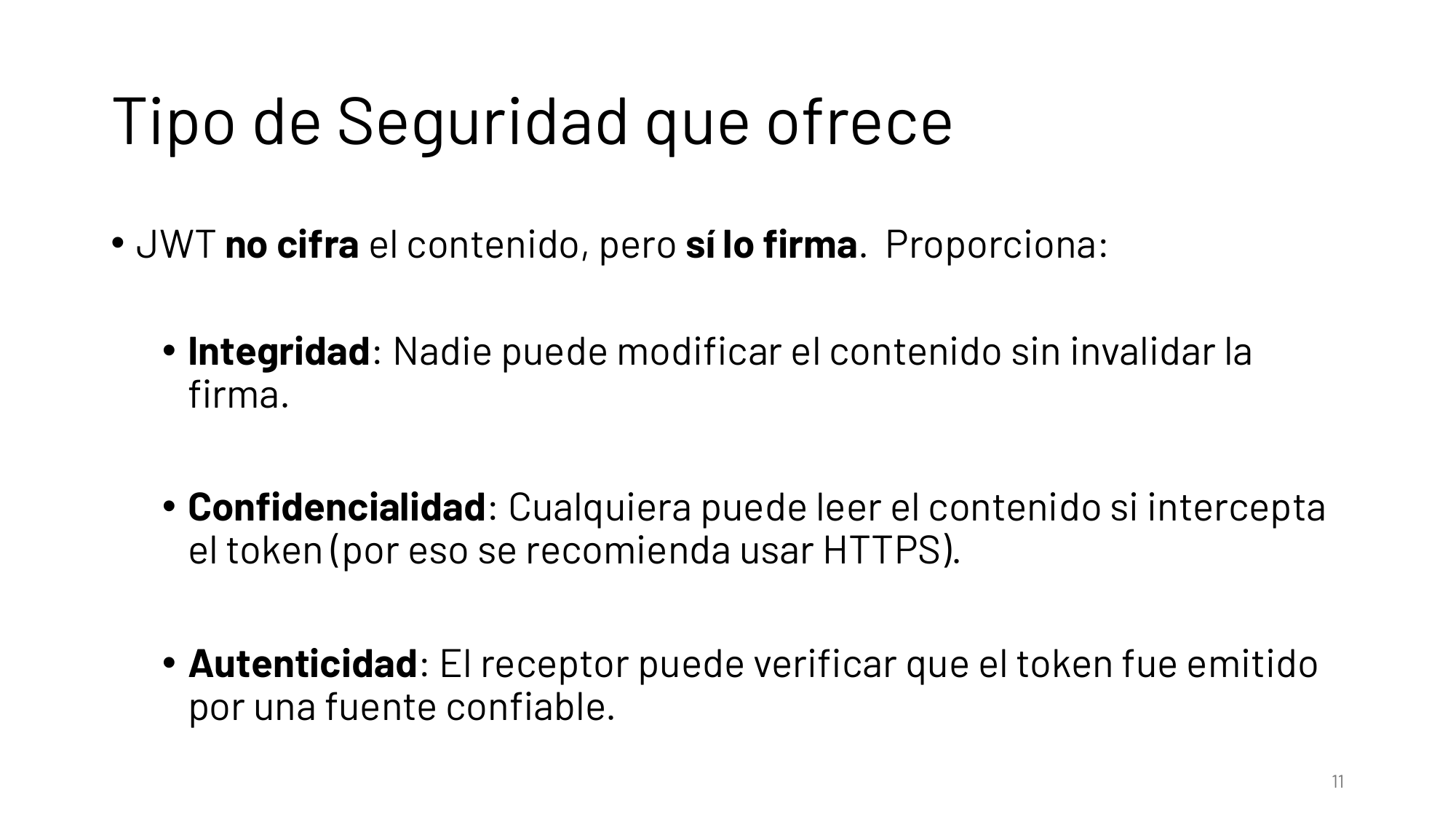

# Tipo de Seguridad que ofrece
JWT no cifra el contenido, pero sí lo firma.  Proporciona:

Integridad: Nadie puede modificar el contenido sin invalidar la firma.

Confidencialidad: Cualquiera puede leer el contenido si intercepta el token (por eso se recomienda usar HTTPS).

Autenticidad: El receptor puede verificar que el token fue emitido por una fuente confiable.

11